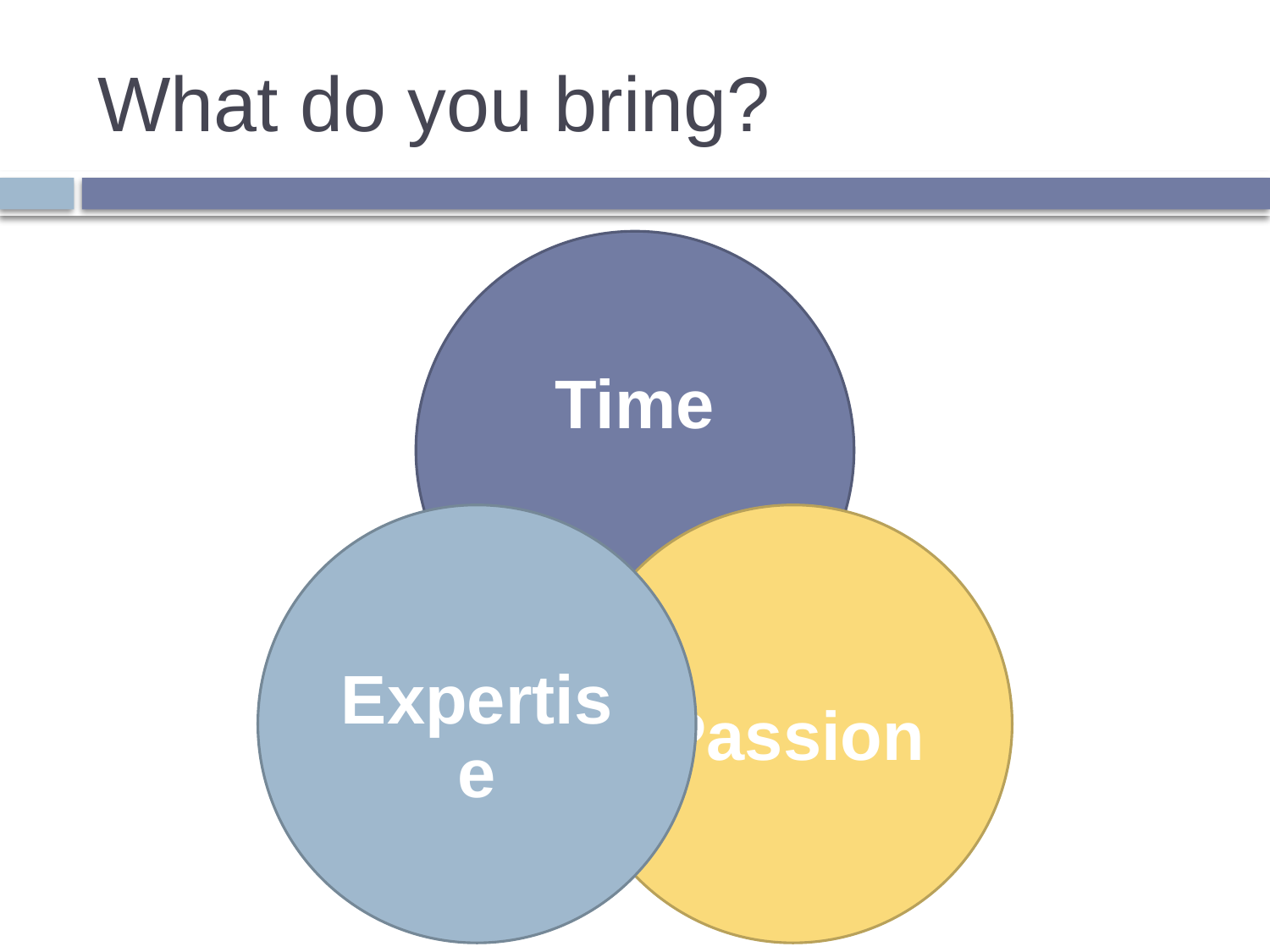

# What do you bring?
Time
Passion
Expertise